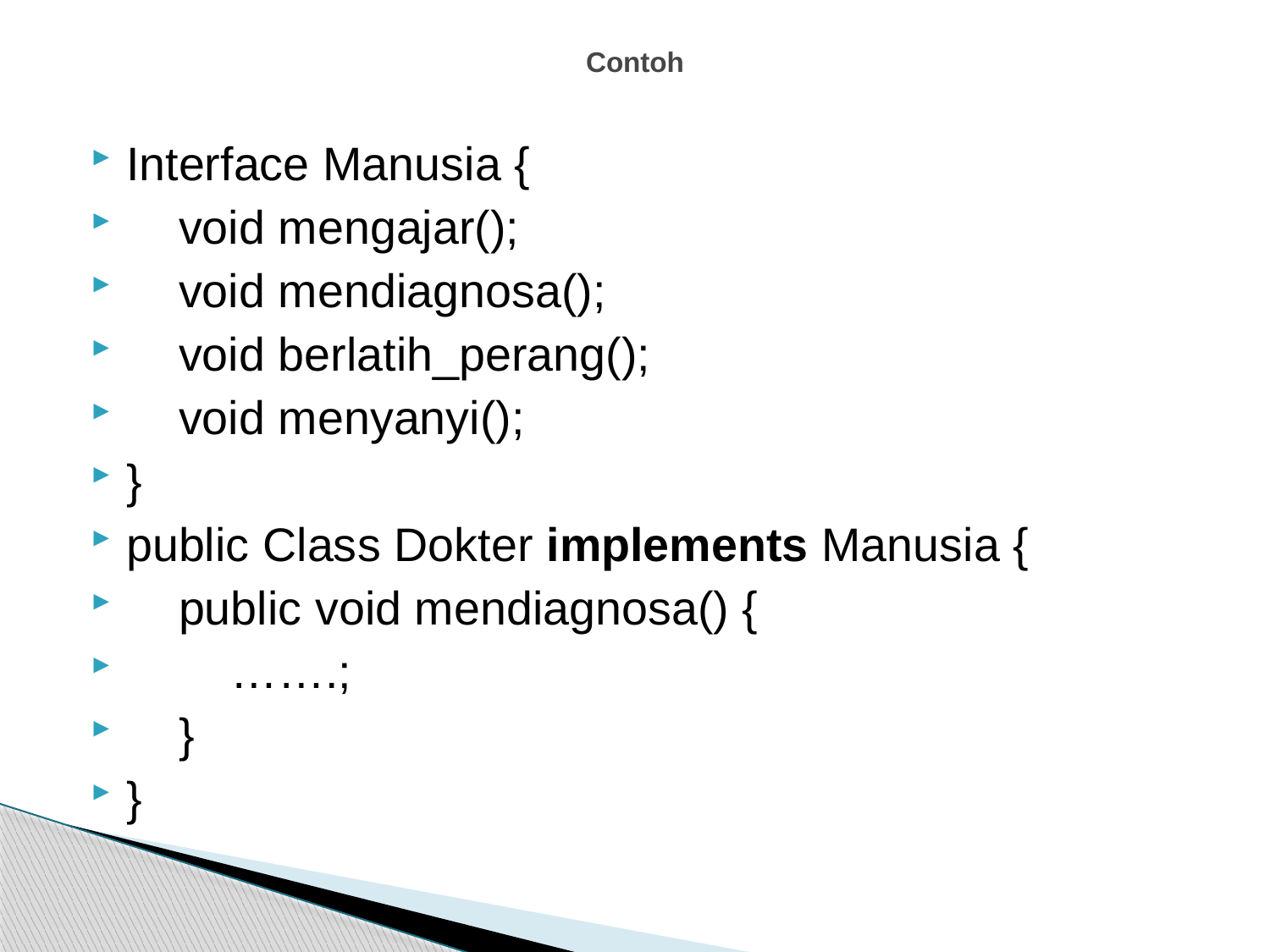

# Contoh
Interface Manusia {
    void mengajar();
    void mendiagnosa();
    void berlatih_perang();
    void menyanyi();
}
public Class Dokter implements Manusia {
    public void mendiagnosa() {
        …….;
    }
}